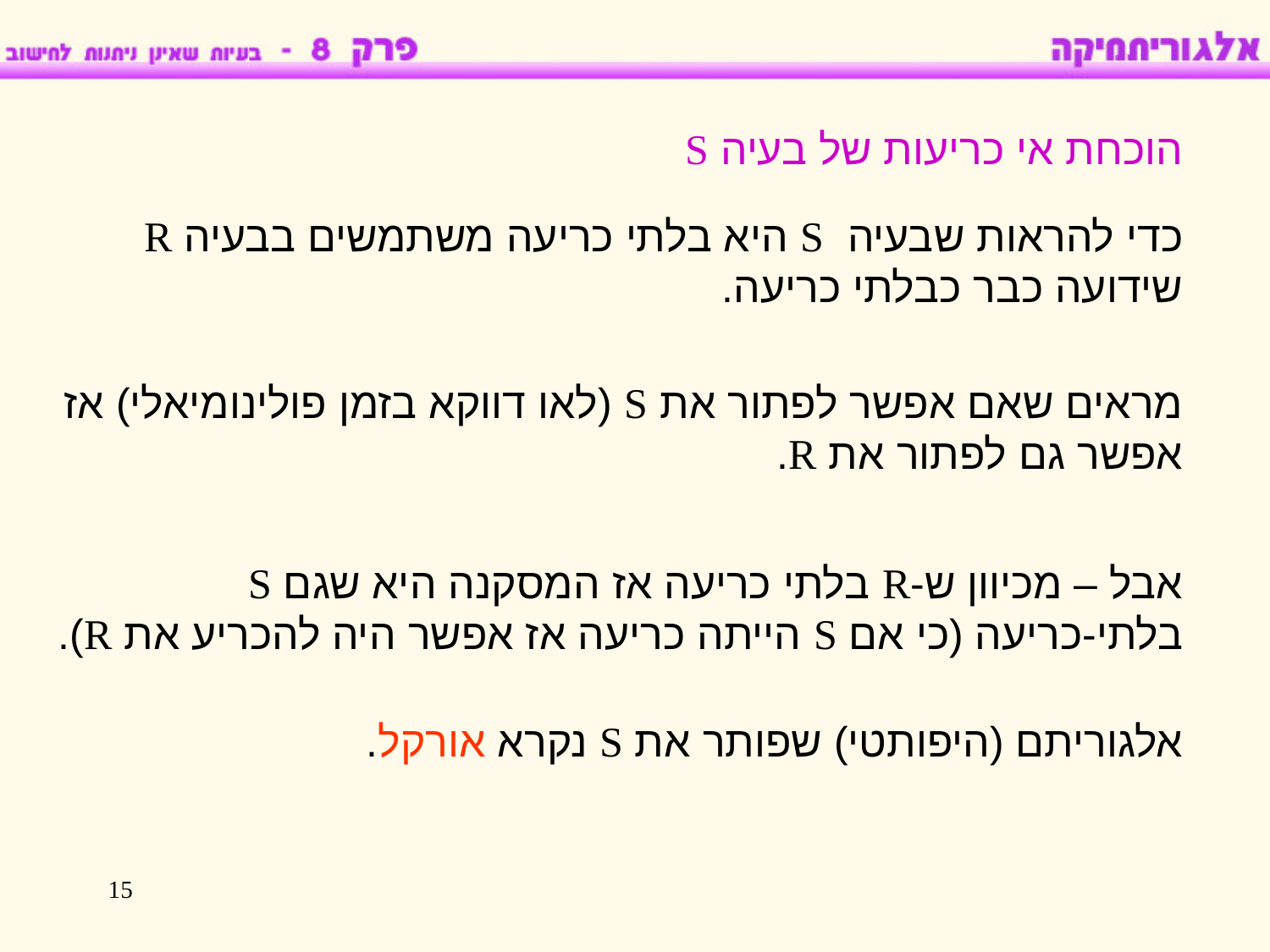

הוכחת אי כריעות של בעיה S
כדי להראות שבעיה  S היא בלתי כריעה משתמשים בבעיה R שידועה כבר כבלתי כריעה.
מראים שאם אפשר לפתור את S (לאו דווקא בזמן פולינומיאלי) אז אפשר גם לפתור את R.
אבל – מכיוון ש-R בלתי כריעה אז המסקנה היא שגם S בלתי-כריעה (כי אם S הייתה כריעה אז אפשר היה להכריע את R).
אלגוריתם (היפותטי) שפותר את S נקרא אורקל.
15